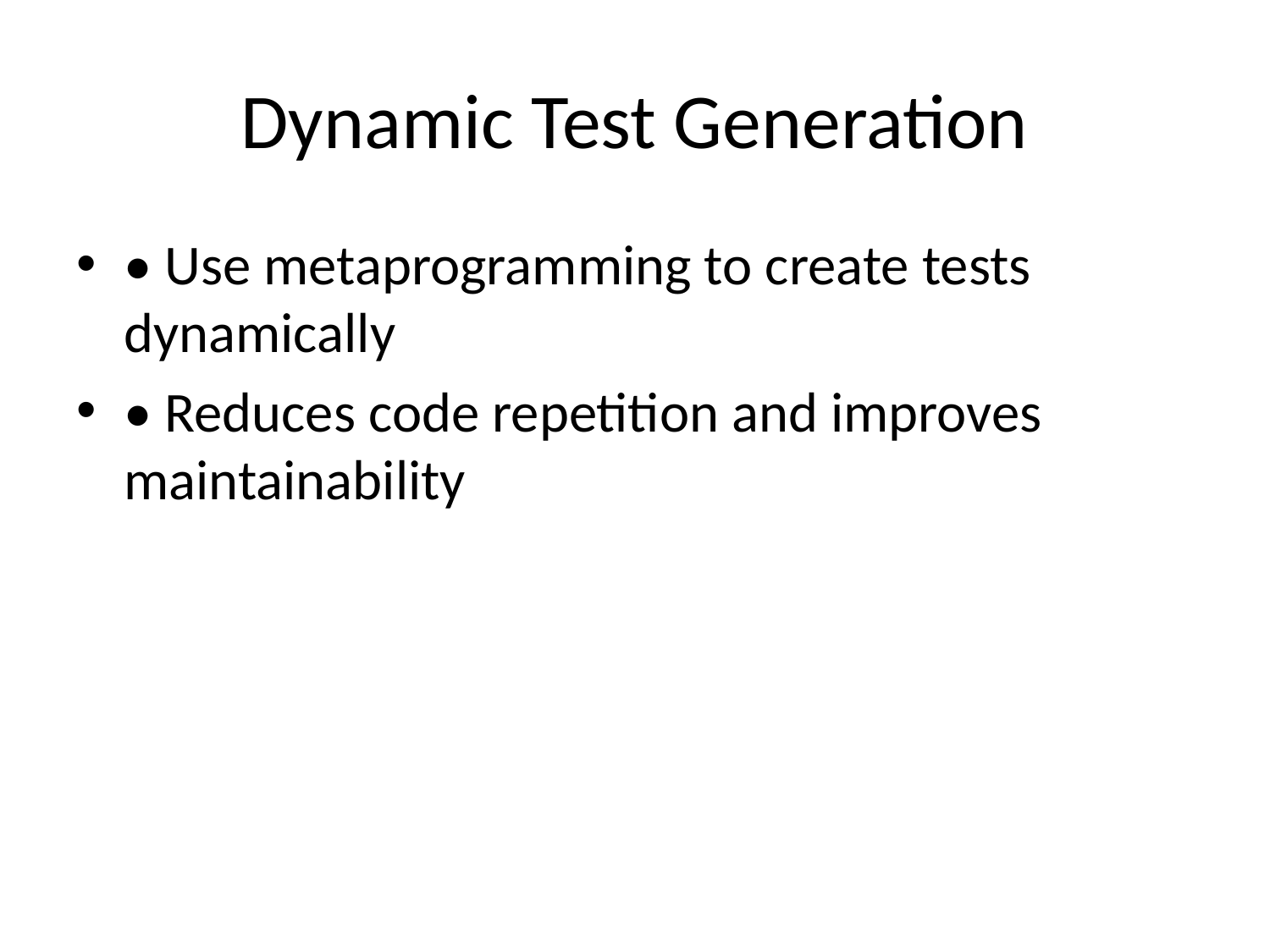

# Dynamic Test Generation
• Use metaprogramming to create tests dynamically
• Reduces code repetition and improves maintainability